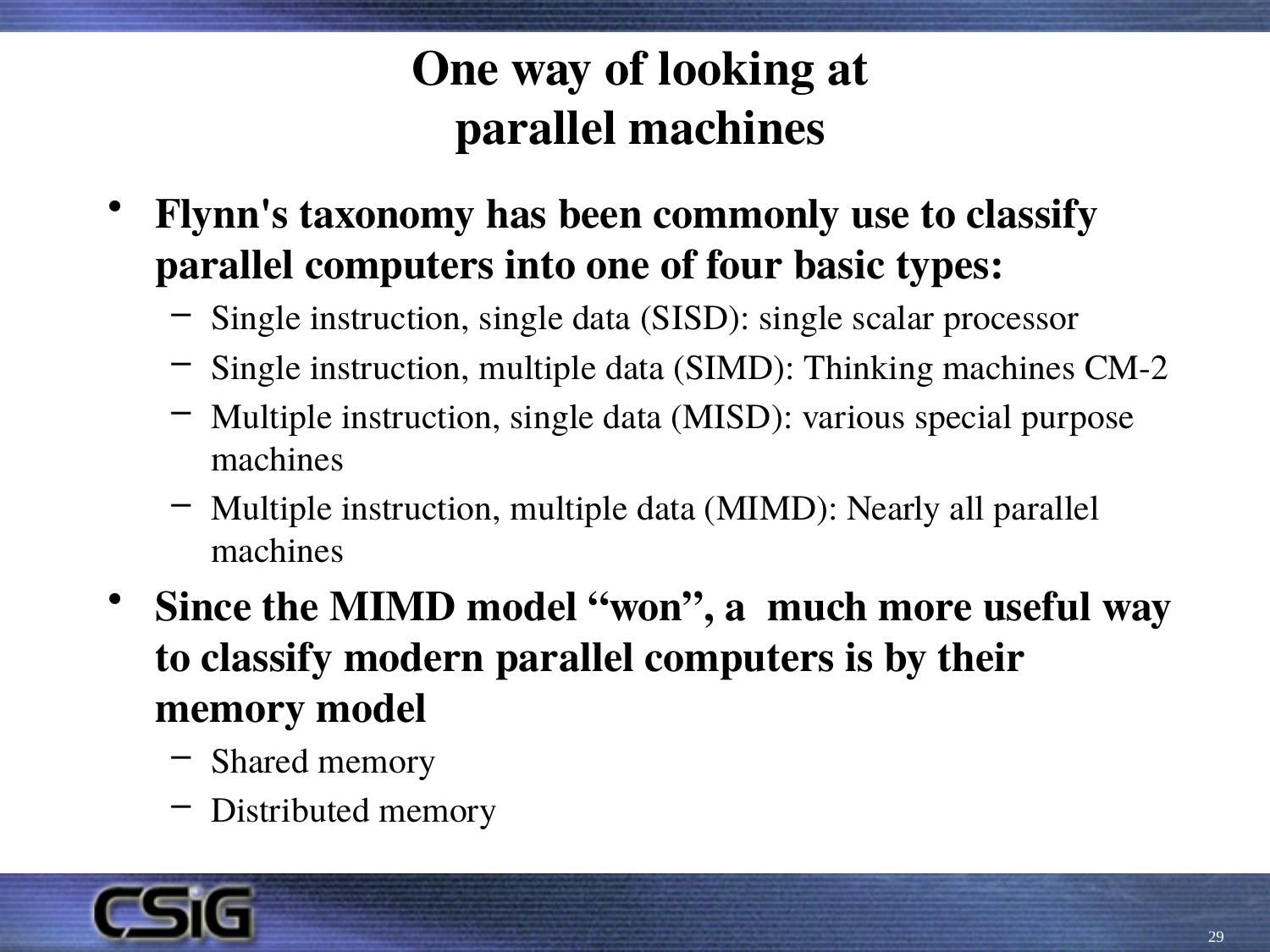

# One way of looking at parallel machines

Flynn's taxonomy has been commonly use to classify parallel computers into one of four basic types:
Single instruction, single data (SISD): single scalar processor
Single instruction, multiple data (SIMD): Thinking machines CM-2
Multiple instruction, single data (MISD): various special purpose machines
Multiple instruction, multiple data (MIMD): Nearly all parallel machines
Since the MIMD model “won”, a  much more useful way to classify modern parallel computers is by their memory model
Shared memory
Distributed memory